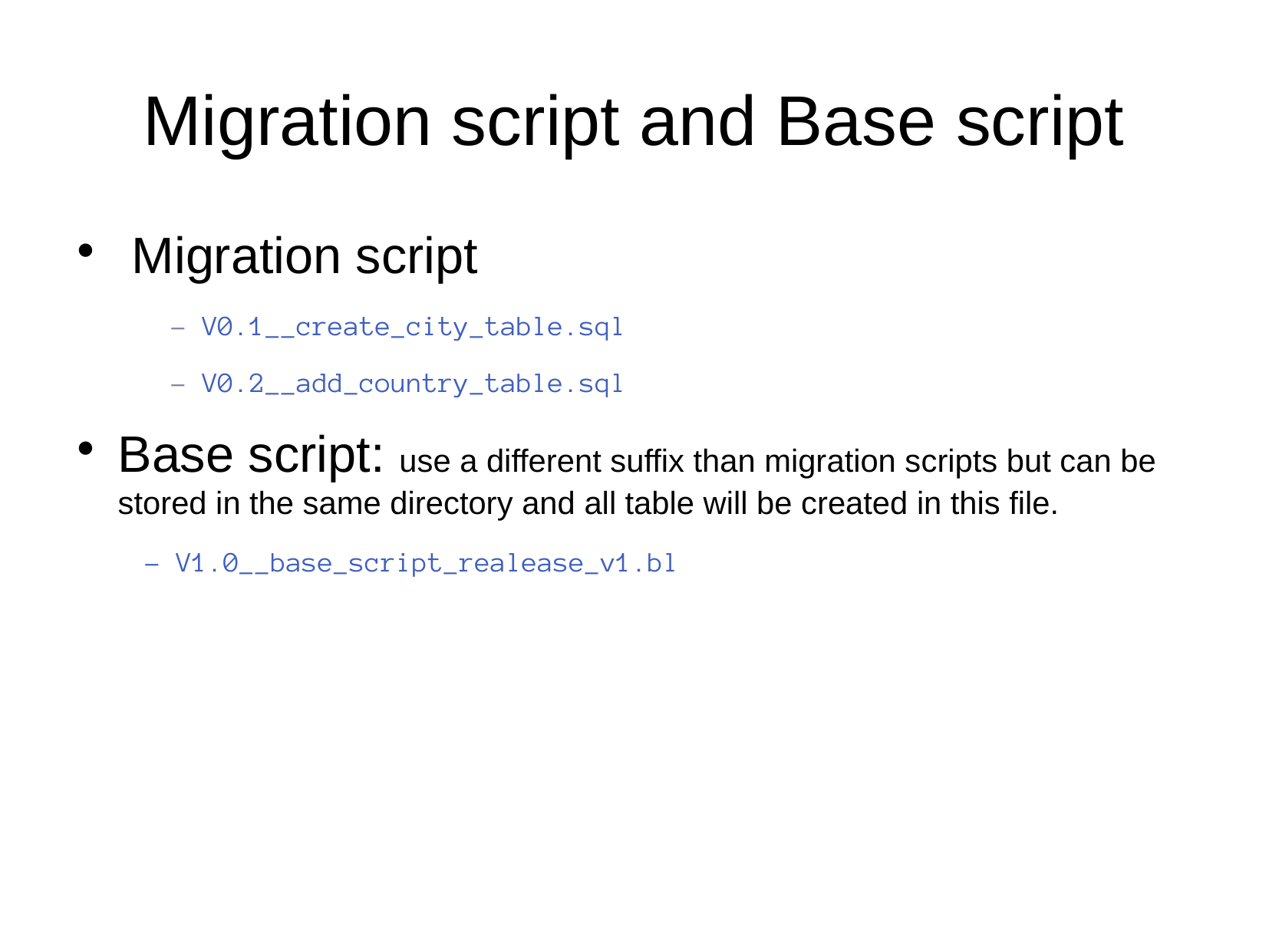

Migration script and Base script
 Migration script
      - V0.1__create_city_table.sql
      - V0.2__add_country_table.sql
Base script: use a different suffix than migration scripts but can be stored in the same directory and all table will be created in this file.
     - V1.0__base_script_realease_v1.bl